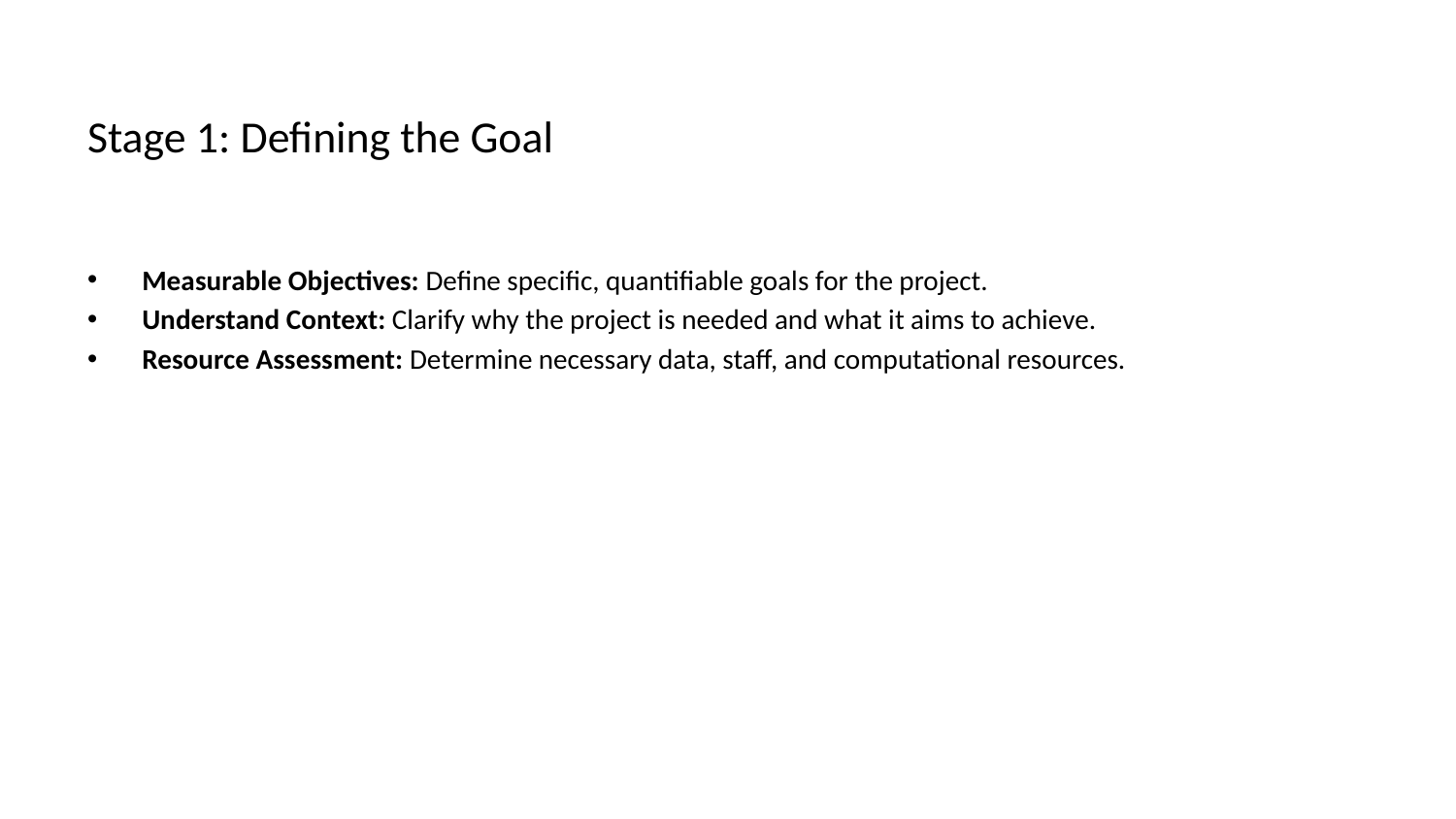

# Stage 1: Defining the Goal
Measurable Objectives: Define specific, quantifiable goals for the project.
Understand Context: Clarify why the project is needed and what it aims to achieve.
Resource Assessment: Determine necessary data, staff, and computational resources.